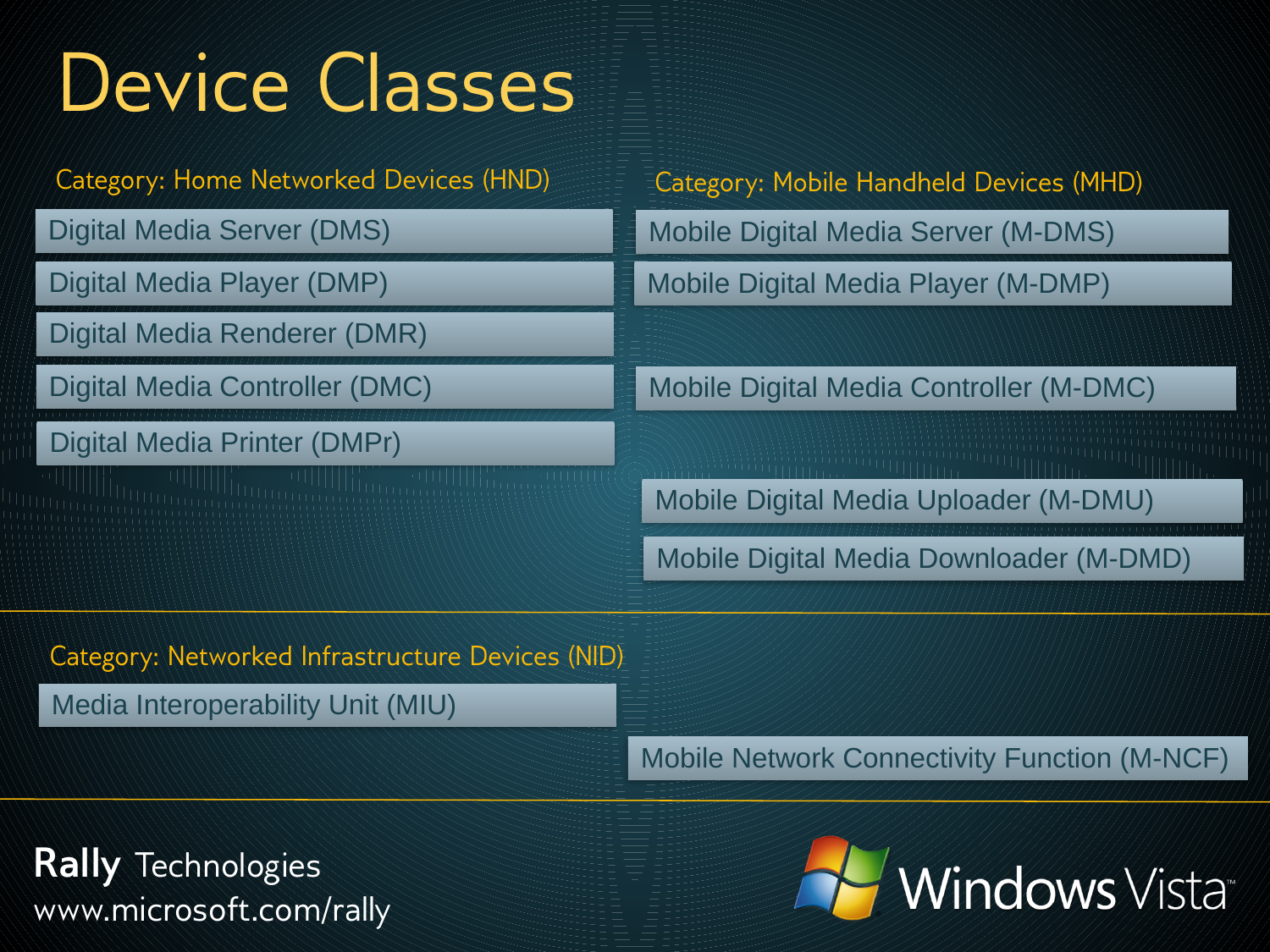

# Device Classes
Category: Home Networked Devices (HND)
Category: Mobile Handheld Devices (MHD)
Digital Media Server (DMS)
Mobile Digital Media Server (M-DMS)
Digital Media Player (DMP)
Mobile Digital Media Player (M-DMP)
Digital Media Renderer (DMR)
Digital Media Controller (DMC)
Mobile Digital Media Controller (M-DMC)
Digital Media Printer (DMPr)
Mobile Digital Media Uploader (M-DMU)
Mobile Digital Media Downloader (M-DMD)
Category: Networked Infrastructure Devices (NID)
Media Interoperability Unit (MIU)
Mobile Network Connectivity Function (M-NCF)